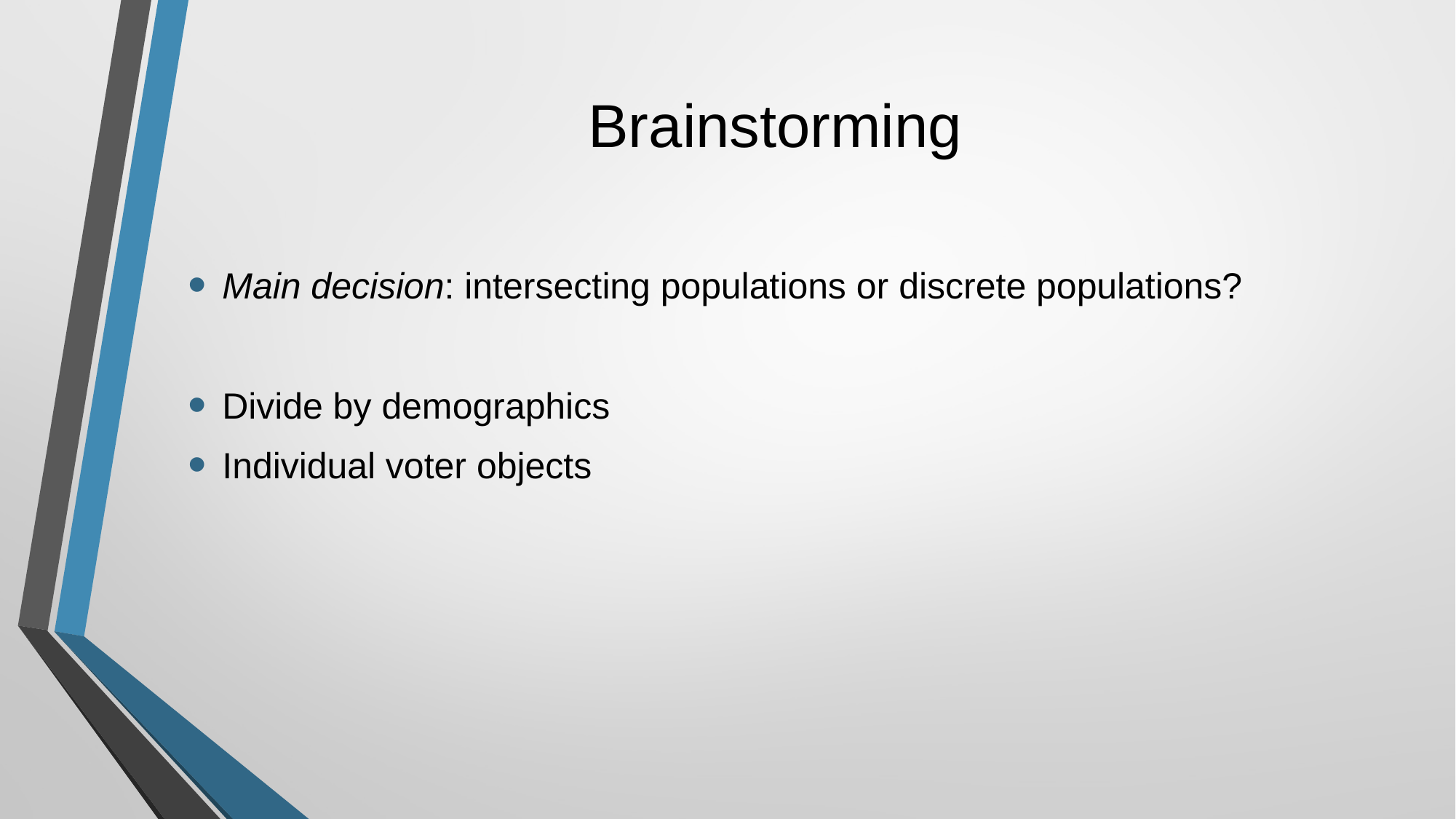

# Brainstorming
Main decision: intersecting populations or discrete populations?

Divide by demographics
Individual voter objects